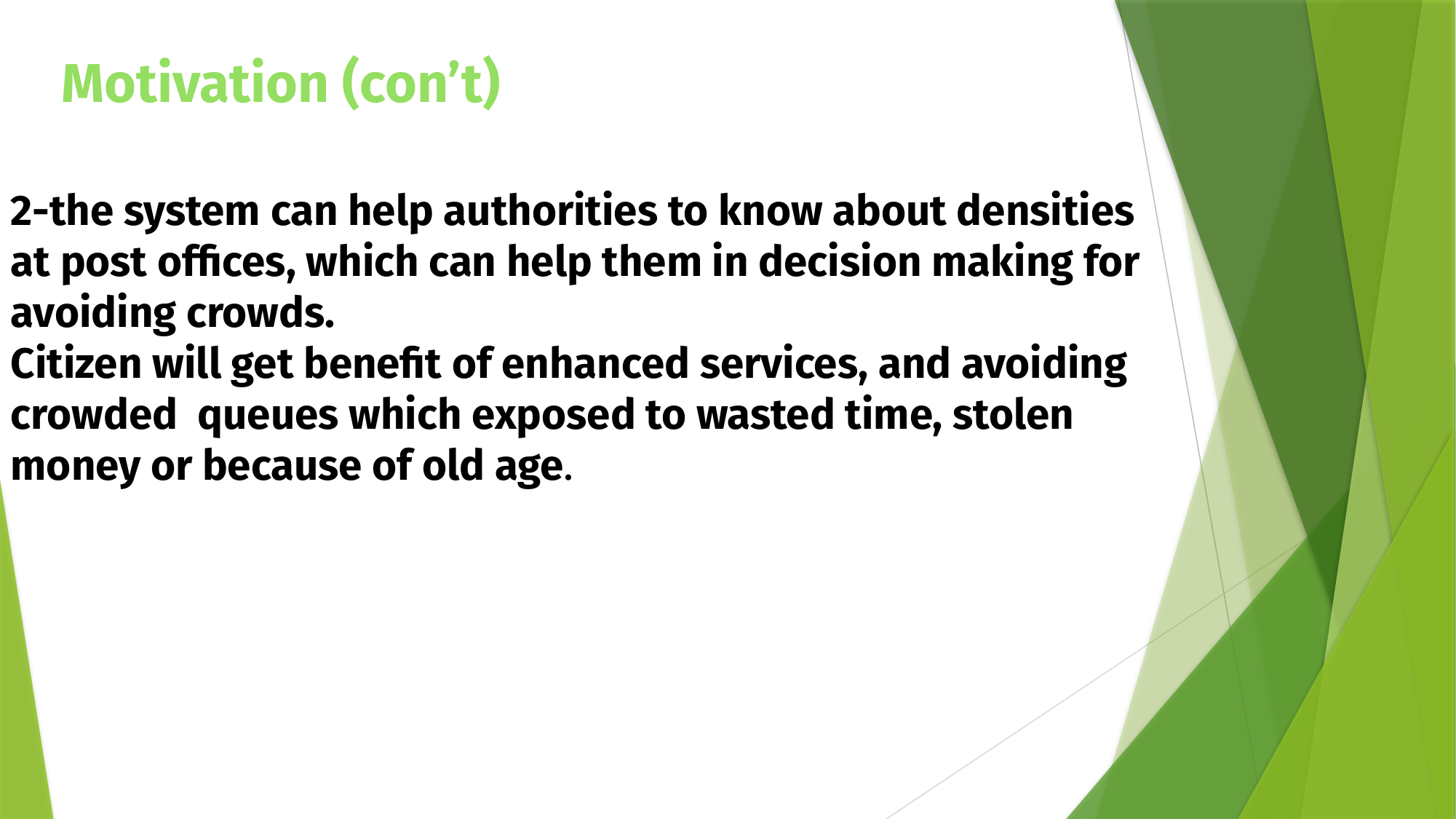

Motivation (con’t)
2-the system can help authorities to know about densities at post offices, which can help them in decision making for avoiding crowds.
Citizen will get benefit of enhanced services, and avoiding crowded  queues which exposed to wasted time, stolen money or because of old age.